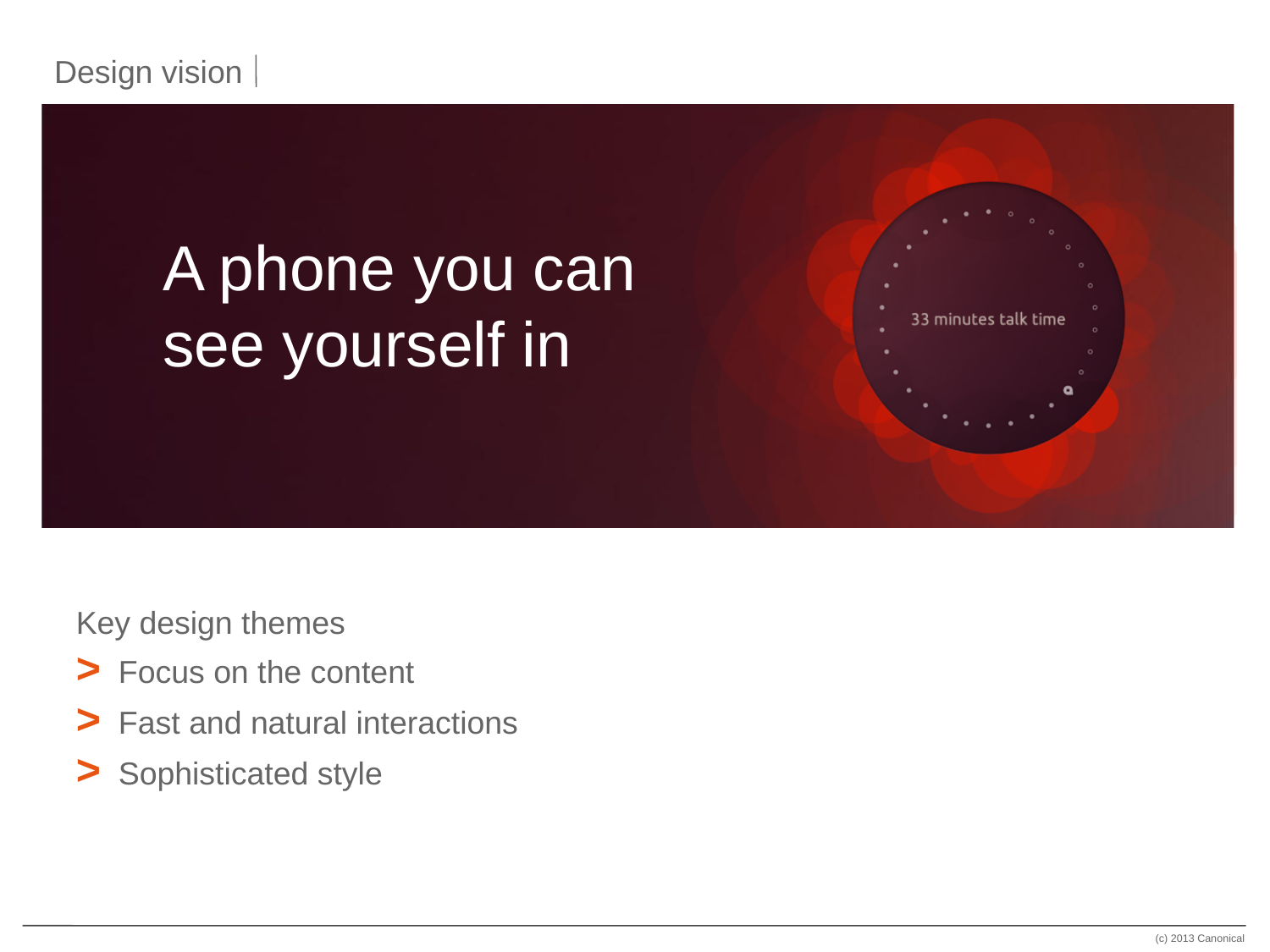

Design vision

A phone you can
see yourself in
Key design themes
>  Focus on the content
>  Fast and natural interactions
>  Sophisticated style

(c) 2013 Canonical